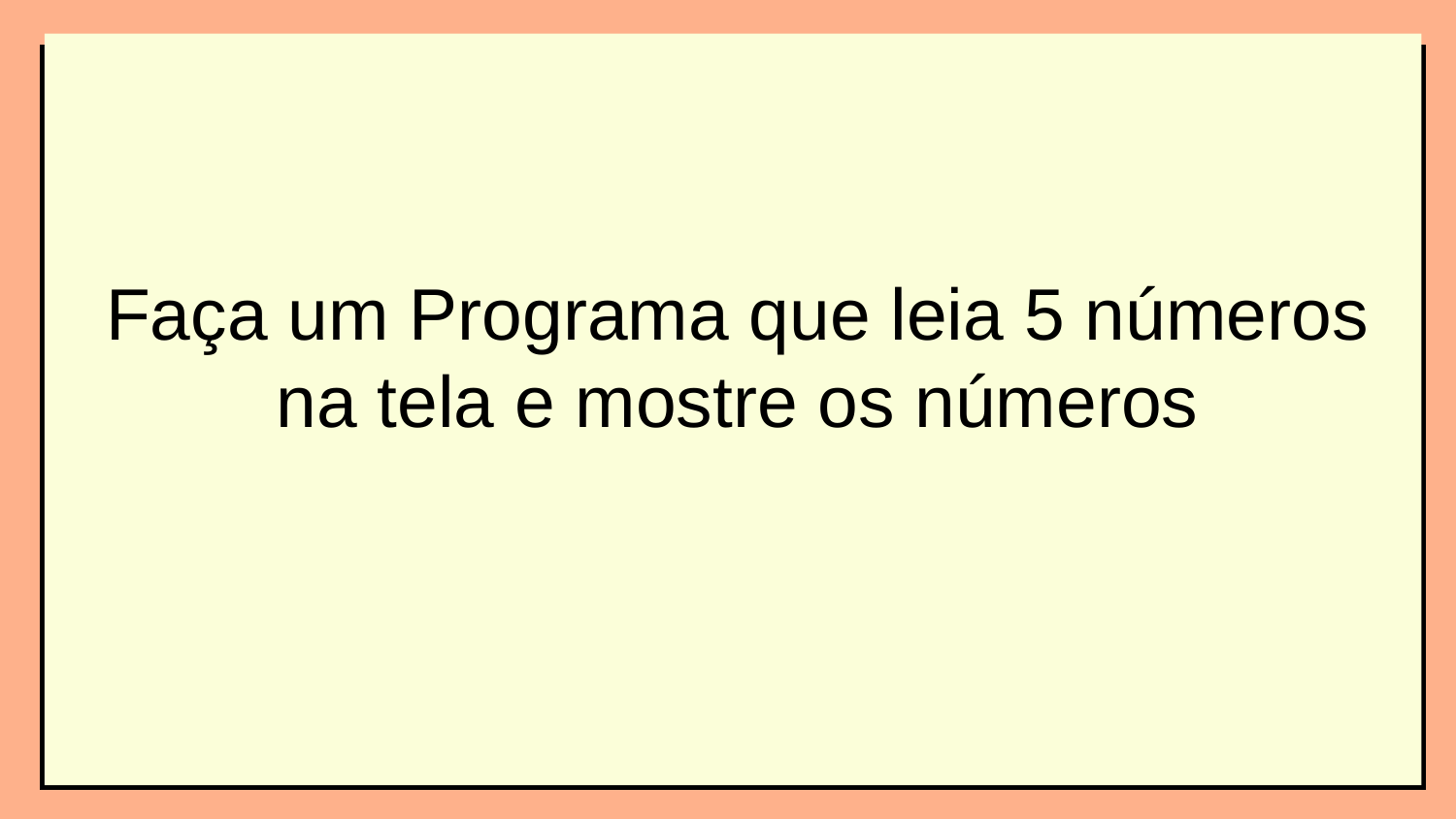

Faça um Programa que leia 5 números na tela e mostre os números